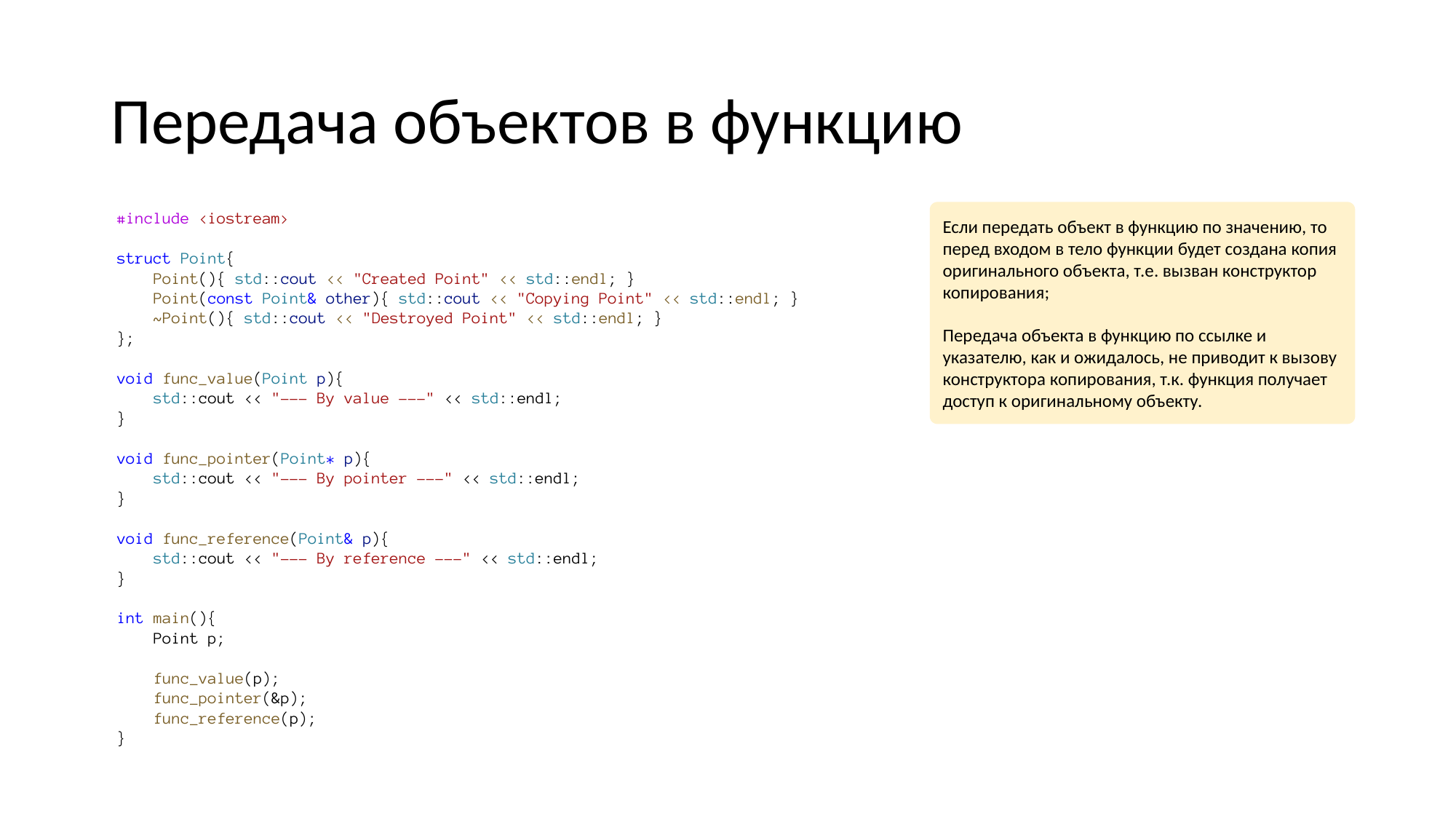

# Передача объектов в функцию
#include <iostream>
struct Point{
    Point(){ std::cout << "Created Point" << std::endl; }
    Point(const Point& other){ std::cout << "Copying Point" << std::endl; }
    ~Point(){ std::cout << "Destroyed Point" << std::endl; }
};
void func_value(Point p){
    std::cout << "--- By value ---" << std::endl;
}
void func_pointer(Point* p){
    std::cout << "--- By pointer ---" << std::endl;
}
void func_reference(Point& p){
    std::cout << "--- By reference ---" << std::endl;
}
int main(){
    Point p;

    func_value(p);
    func_pointer(&p);
    func_reference(p);
}
Если передать объект в функцию по значению, то перед входом в тело функции будет создана копия оригинального объекта, т.е. вызван конструктор копирования;

Передача объекта в функцию по ссылке и указателю, как и ожидалось, не приводит к вызову конструктора копирования, т.к. функция получает доступ к оригинальному объекту.